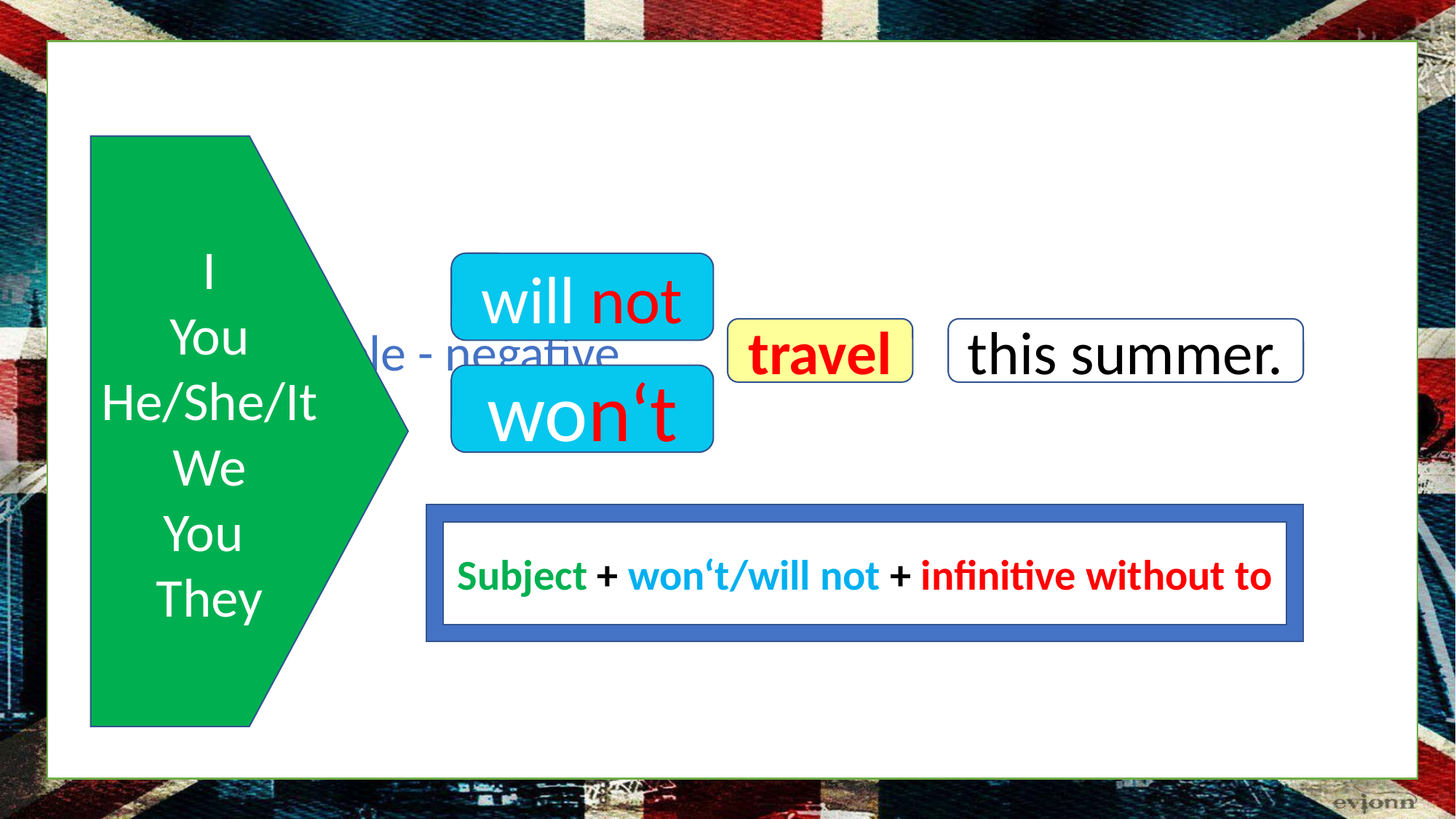

# Future Simple - negative
I
You
He/She/It
We
You
They
will not
travel
this summer.
won‘t
Subject + won‘t/will not + infinitive without to